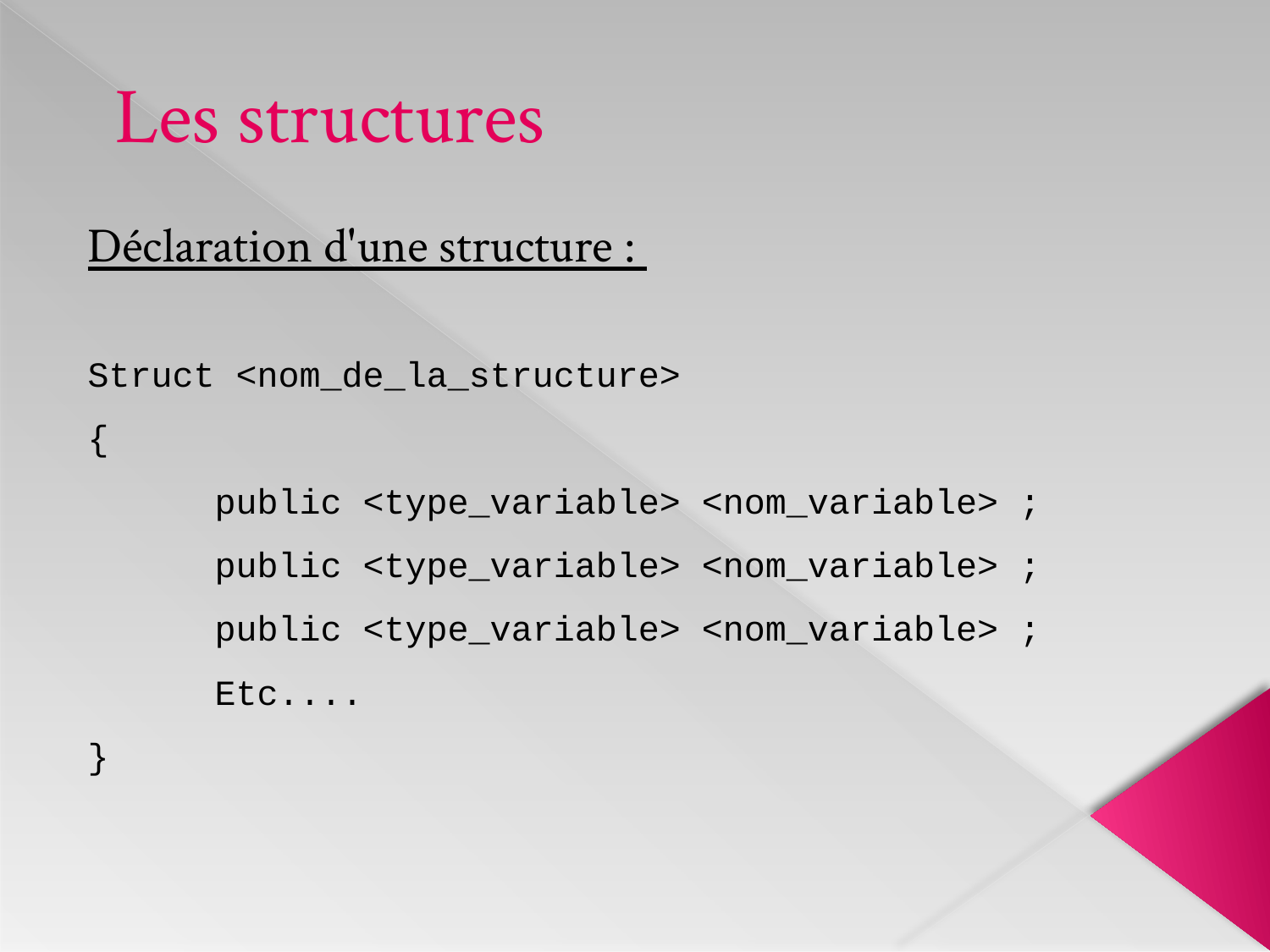

# Les structures
Déclaration d'une structure :

Struct <nom_de_la_structure>
{
	public <type_variable> <nom_variable> ;
	public <type_variable> <nom_variable> ;
	public <type_variable> <nom_variable> ;
	Etc....
}